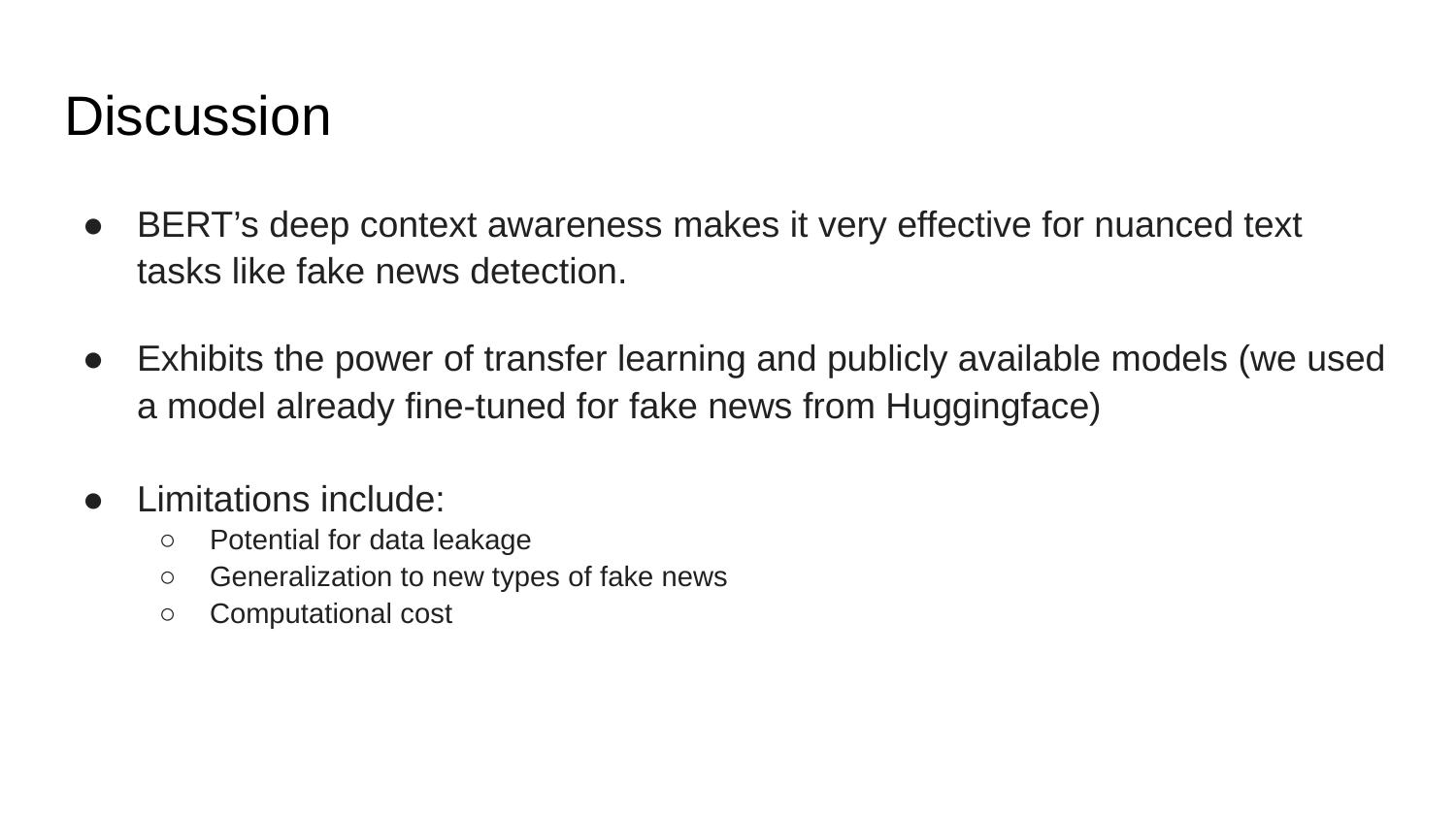

# Discussion
BERT’s deep context awareness makes it very effective for nuanced text tasks like fake news detection.
Exhibits the power of transfer learning and publicly available models (we used a model already fine-tuned for fake news from Huggingface)
Limitations include:
Potential for data leakage
Generalization to new types of fake news
Computational cost